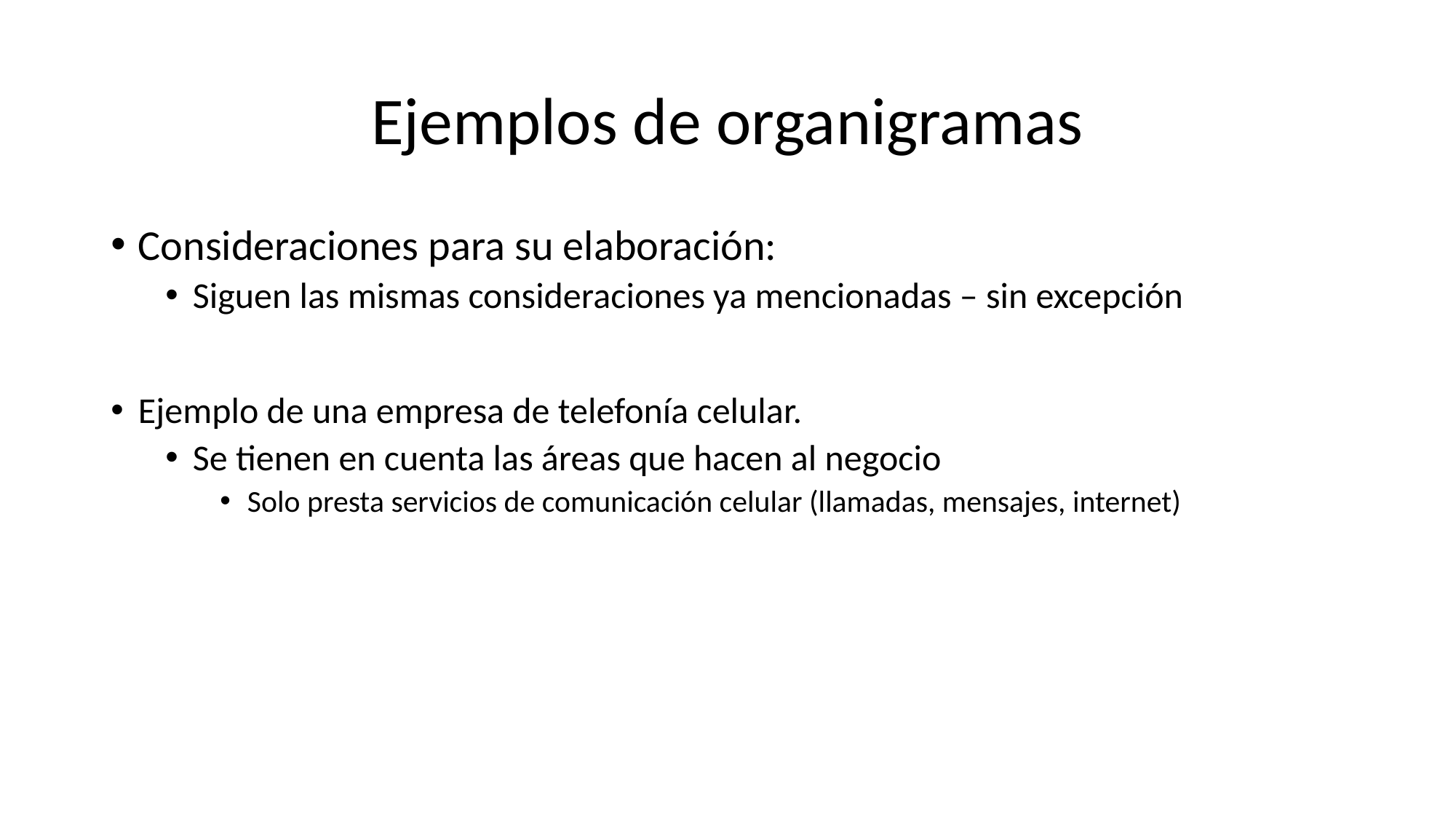

# Ejemplos de organigramas
Consideraciones para su elaboración:
Siguen las mismas consideraciones ya mencionadas – sin excepción

Ejemplo de una empresa de telefonía celular.
Se tienen en cuenta las áreas que hacen al negocio
Solo presta servicios de comunicación celular (llamadas, mensajes, internet)